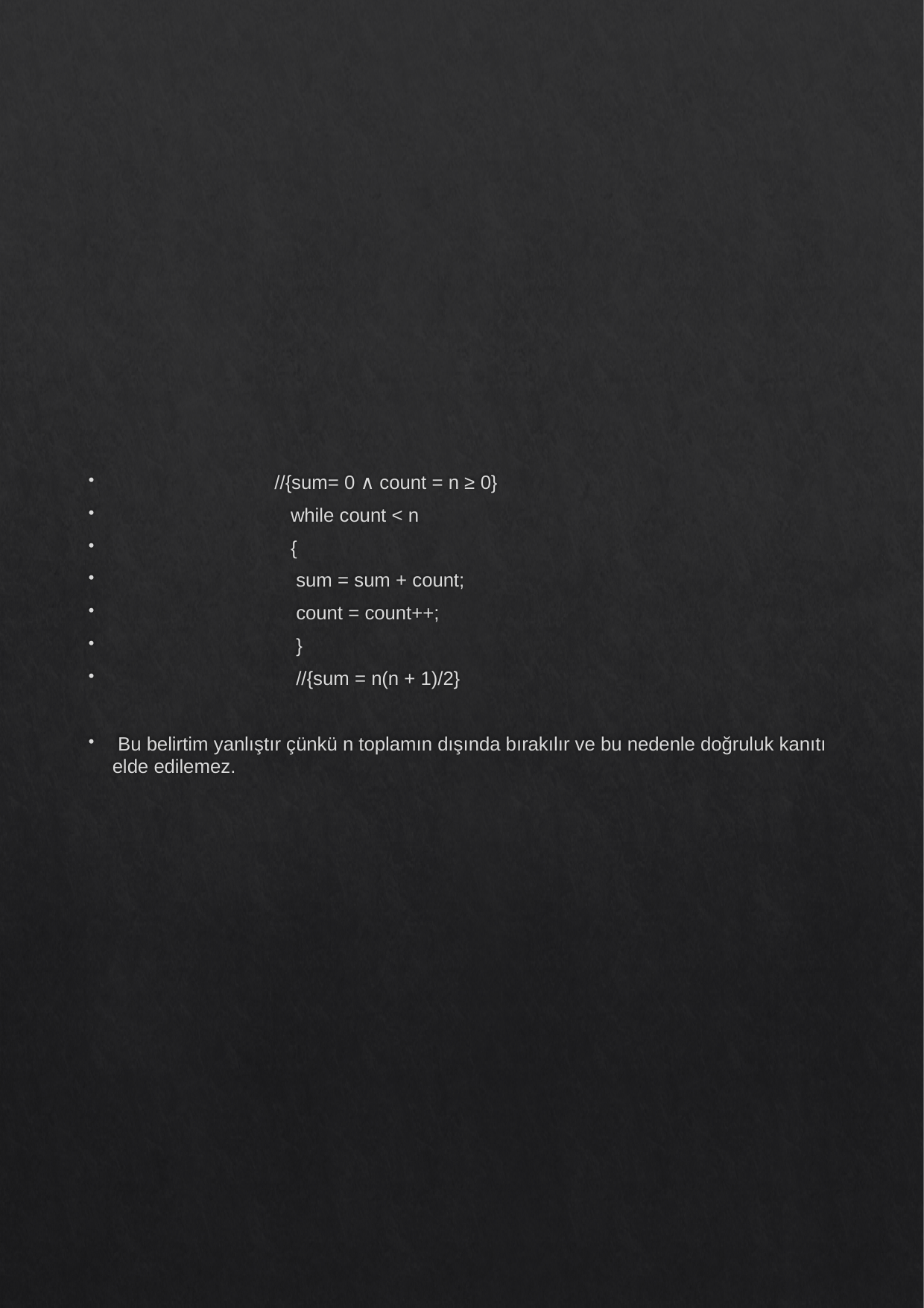

//{sum= 0 ∧ count = n ≥ 0}
                                 while count < n
                                 {
                                  sum = sum + count;
                                  count = count++;
                                  }
                                  //{sum = n(n + 1)/2}

 Bu belirtim yanlıştır çünkü n toplamın dışında bırakılır ve bu nedenle doğruluk kanıtı elde edilemez.